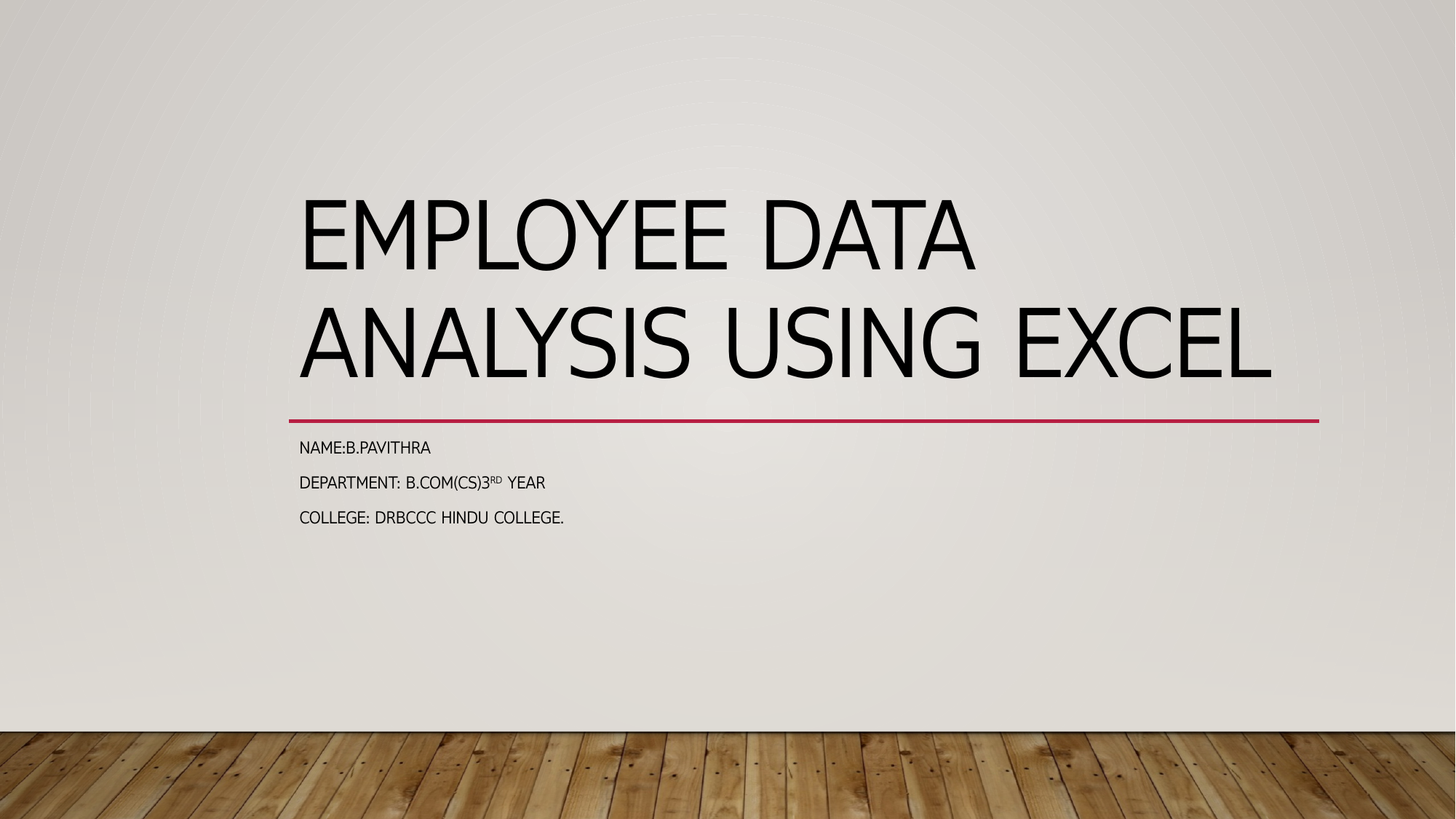

# Employee DATA  ANALYsIS USING EXCEL
Name:B.pavithra
Department: b.com(cs)3rd year
College: drbccc hindu college.